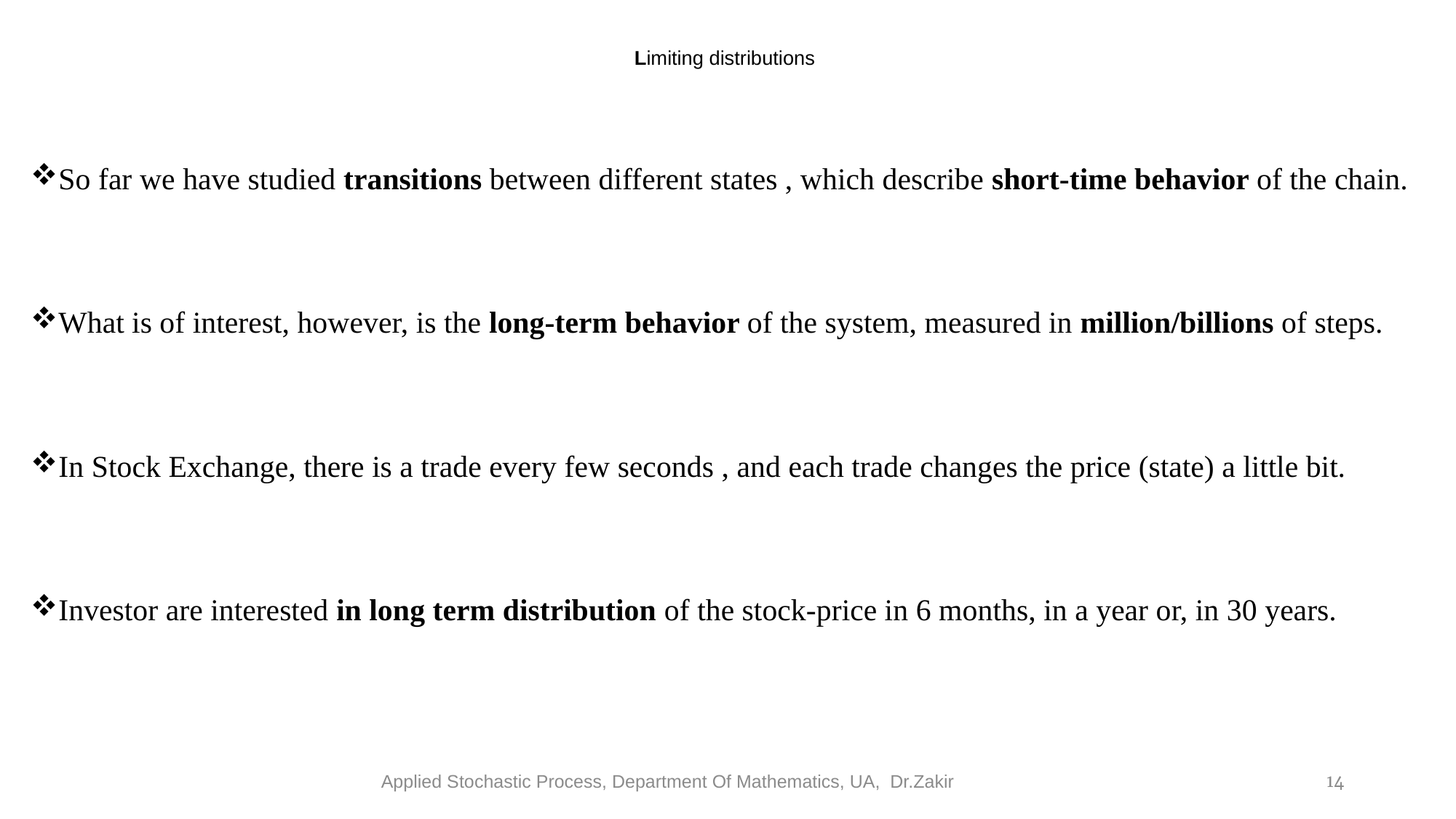

# Limiting distributions

So far we have studied transitions between different states , which describe short-time behavior of the chain.

What is of interest, however, is the long-term behavior of the system, measured in million/billions of steps.

In Stock Exchange, there is a trade every few seconds , and each trade changes the price (state) a little bit.

Investor are interested in long term distribution of the stock-price in 6 months, in a year or, in 30 years.

Applied Stochastic Process, Department Of Mathematics, UA,  Dr.Zakir
14